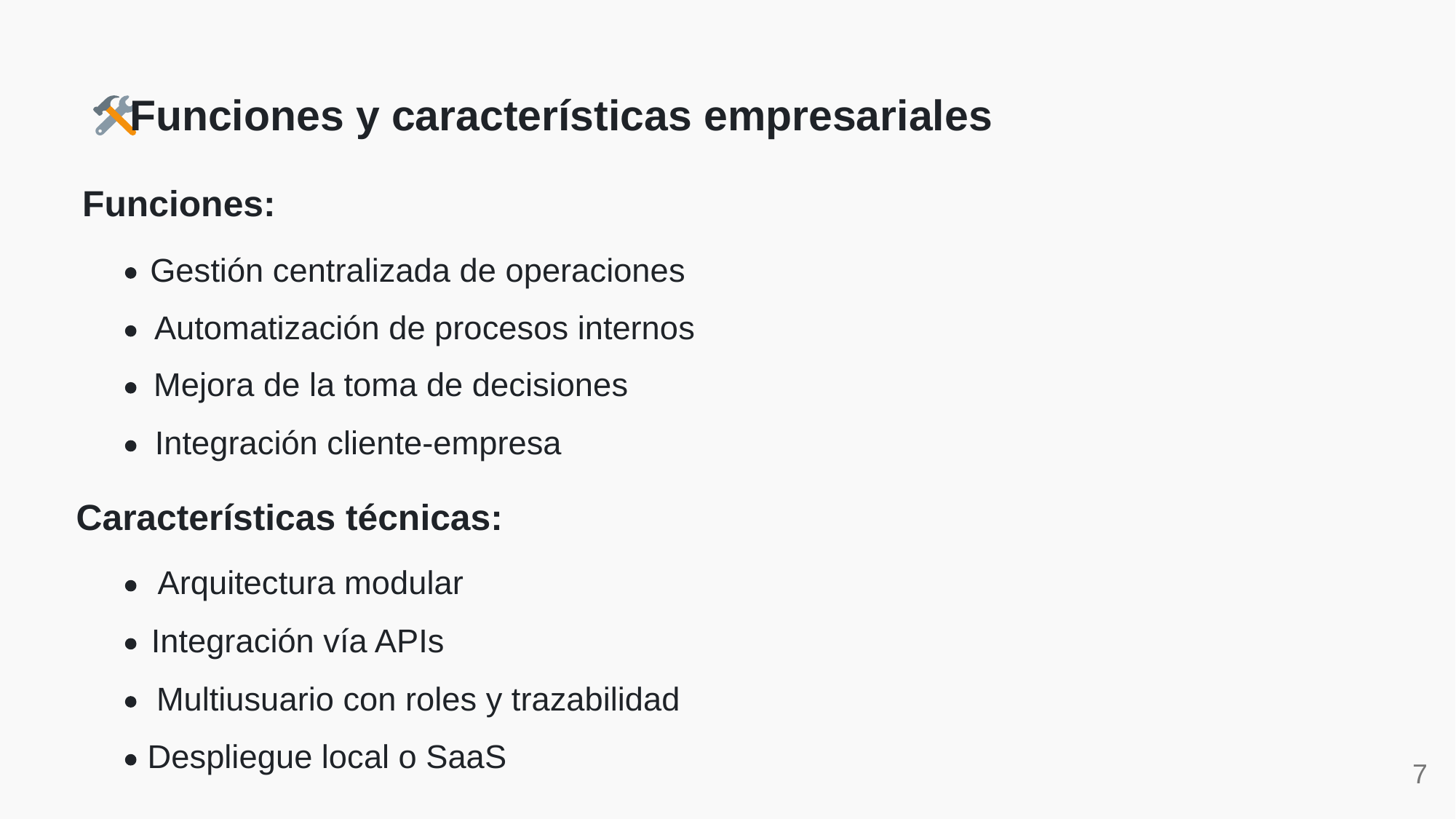

Funciones y características empresariales

Funciones:
Gestión centralizada de operaciones

Automatización de procesos internos

Mejora de la toma de decisiones

Integración cliente-empresa

Características técnicas:
Arquitectura modular

Integración vía APIs

Multiusuario con roles y trazabilidad

Despliegue local o SaaS

7